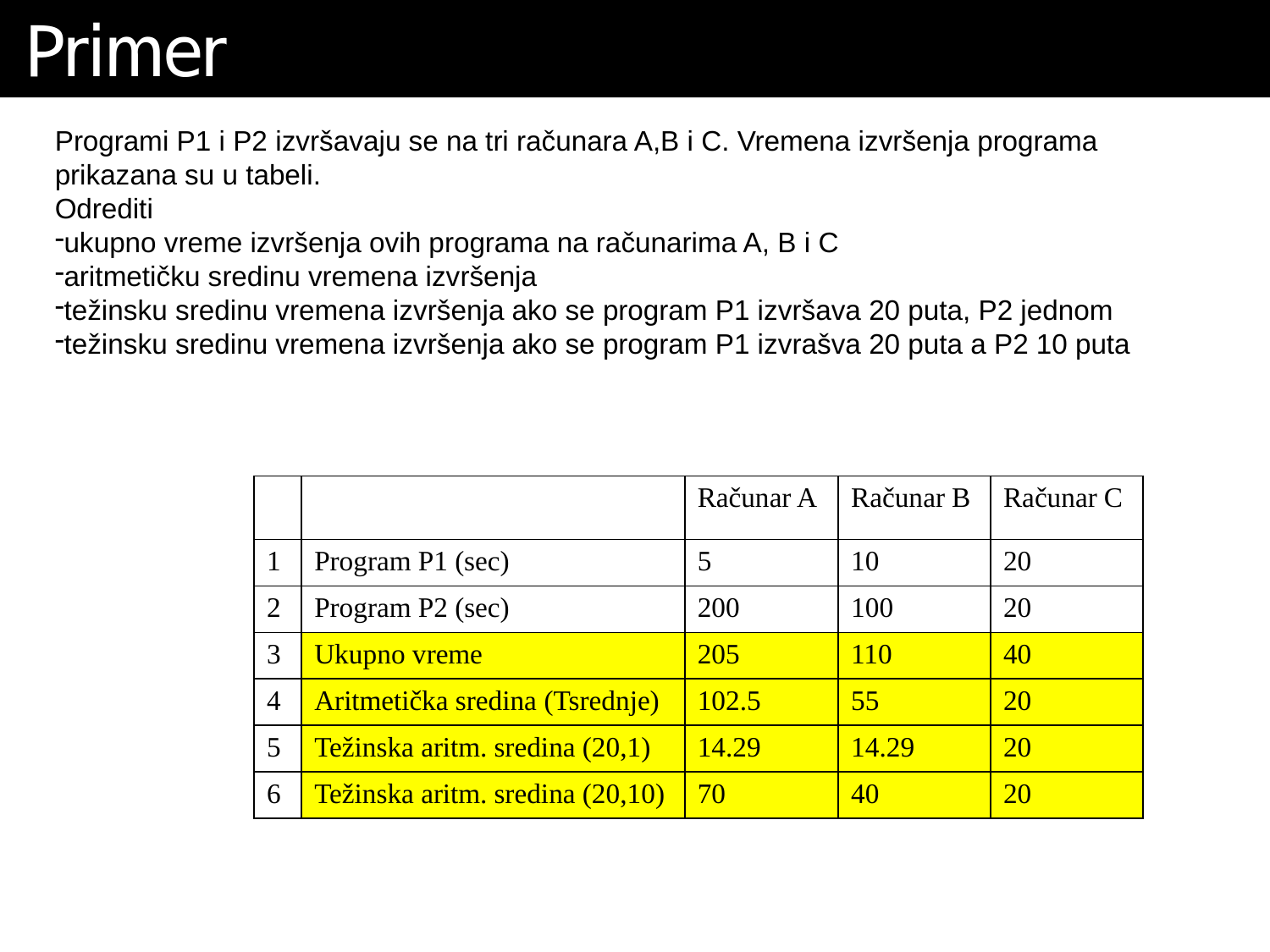

# Primer
Programi P1 i P2 izvršavaju se na tri računara A,B i C. Vremena izvršenja programa prikazana su u tabeli.
Odrediti
ukupno vreme izvršenja ovih programa na računarima A, B i C
aritmetičku sredinu vremena izvršenja
težinsku sredinu vremena izvršenja ako se program P1 izvršava 20 puta, P2 jednom
težinsku sredinu vremena izvršenja ako se program P1 izvrašva 20 puta a P2 10 puta
|  |  | Računar A | Računar B | Računar C |
| --- | --- | --- | --- | --- |
| 1 | Program P1 (sec) | 5 | 10 | 20 |
| 2 | Program P2 (sec) | 200 | 100 | 20 |
| 3 | Ukupno vreme | 205 | 110 | 40 |
| 4 | Aritmetička sredina (Tsrednje) | 102.5 | 55 | 20 |
| 5 | Težinska aritm. sredina (20,1) | 14.29 | 14.29 | 20 |
| 6 | Težinska aritm. sredina (20,10) | 70 | 40 | 20 |